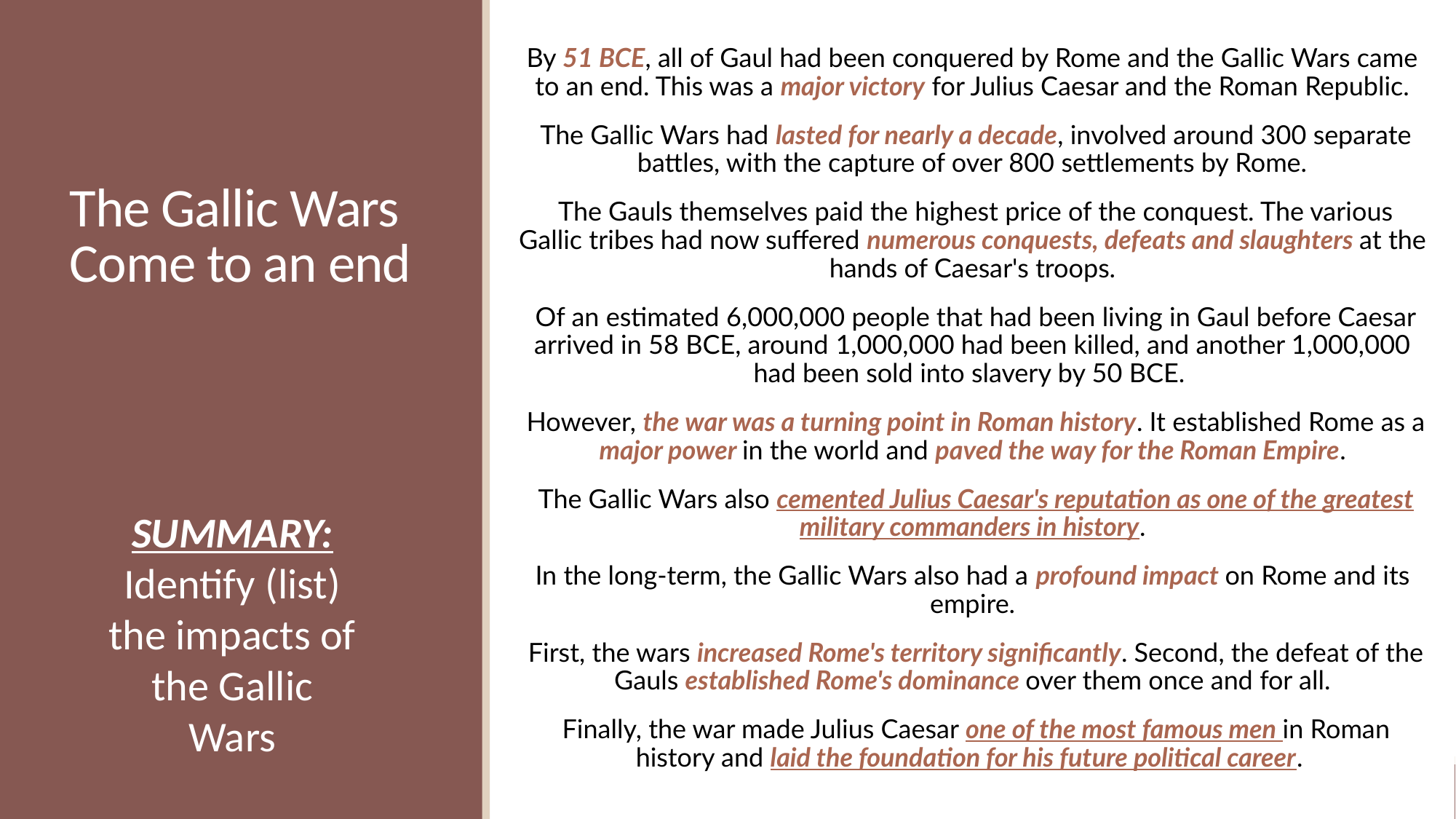

By 51 BCE, all of Gaul had been conquered by Rome and the Gallic Wars came to an end. This was a major victory for Julius Caesar and the Roman Republic.
 The Gallic Wars had lasted for nearly a decade, involved around 300 separate battles, with the capture of over 800 settlements by Rome.
 The Gauls themselves paid the highest price of the conquest. The various Gallic tribes had now suffered numerous conquests, defeats and slaughters at the hands of Caesar's troops.
 Of an estimated 6,000,000 people that had been living in Gaul before Caesar arrived in 58 BCE, around 1,000,000 had been killed, and another 1,000,000 had been sold into slavery by 50 BCE.
 However, the war was a turning point in Roman history. It established Rome as a major power in the world and paved the way for the Roman Empire.
 The Gallic Wars also cemented Julius Caesar's reputation as one of the greatest military commanders in history.
In the long-term, the Gallic Wars also had a profound impact on Rome and its empire.
 First, the wars increased Rome's territory significantly. Second, the defeat of the Gauls established Rome's dominance over them once and for all.
 Finally, the war made Julius Caesar one of the most famous men in Roman history and laid the foundation for his future political career.
# The Gallic Wars Come to an end
SUMMARY:
Identify (list) the impacts of the Gallic Wars